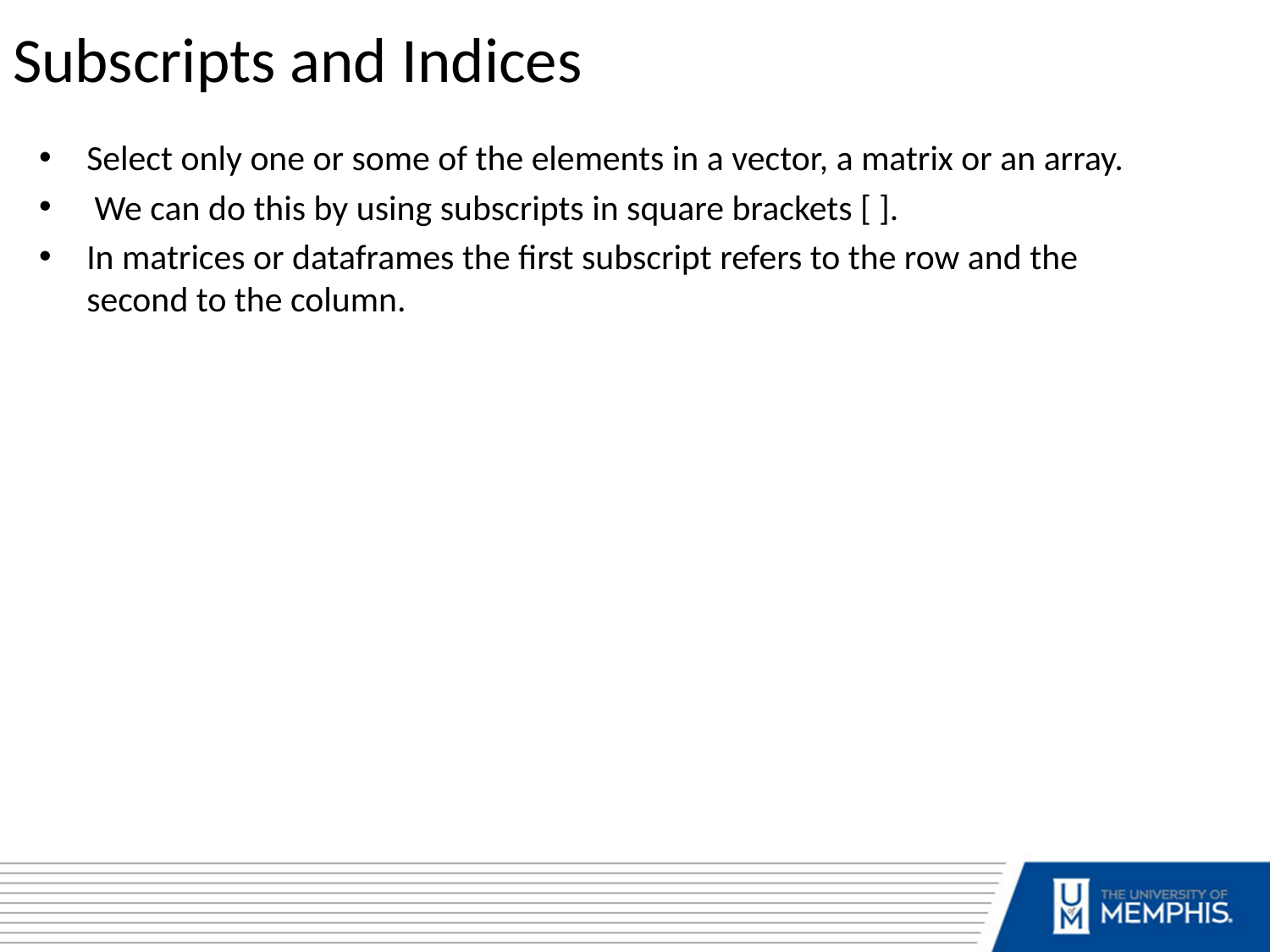

Subscripts and Indices
Select only one or some of the elements in a vector, a matrix or an array.
 We can do this by using subscripts in square brackets [ ].
In matrices or dataframes the first subscript refers to the row and the second to the column.